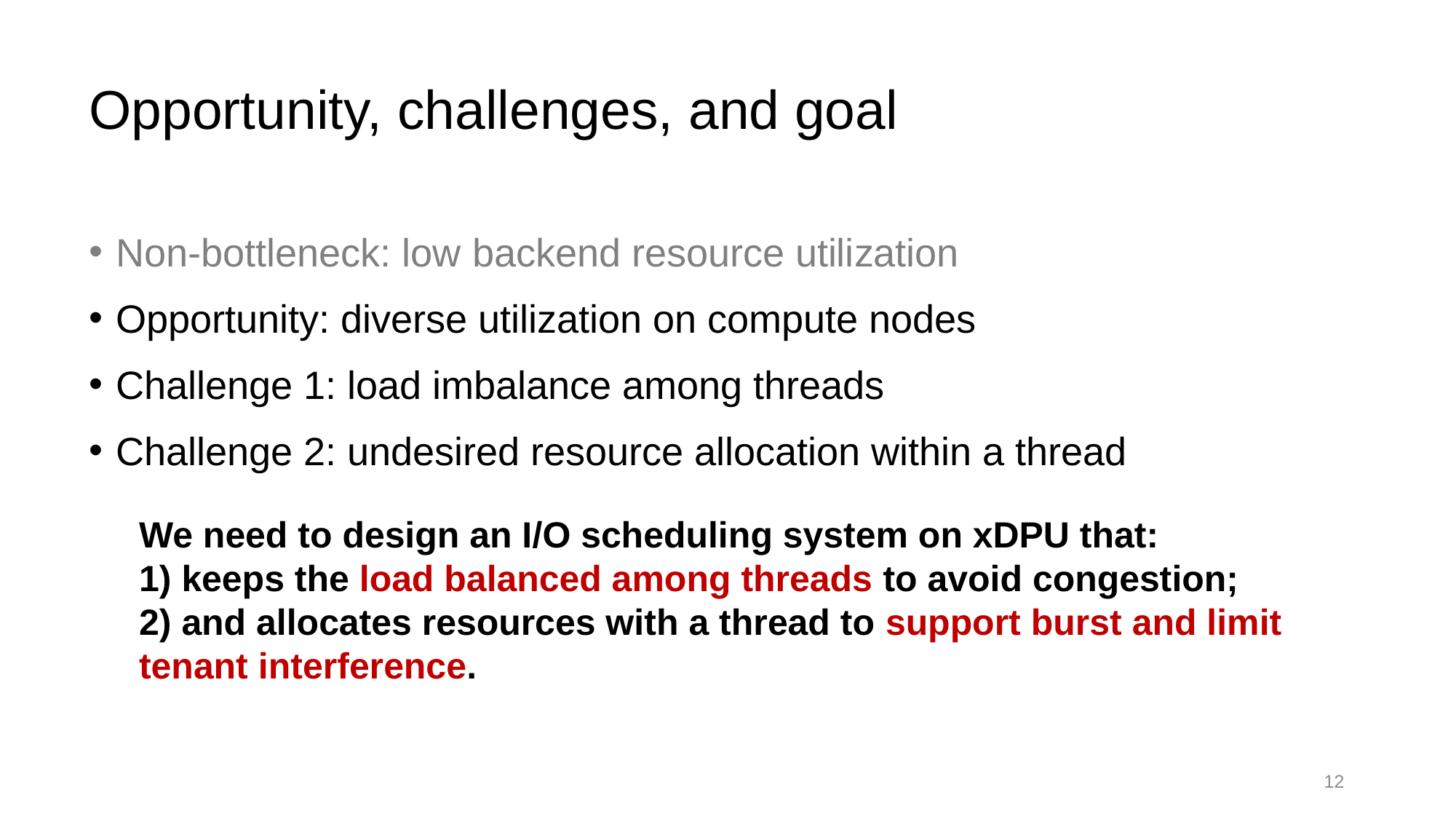

Opportunity, challenges, and goal
Non-bottleneck: low backend resource utilization
Opportunity: diverse utilization on compute nodes
Challenge 1: load imbalance among threads
Challenge 2: undesired resource allocation within a thread

We need to design an I/O scheduling system on xDPU that:
1) keeps the load balanced among threads to avoid congestion;
2) and allocates resources with a thread to support burst and limit tenant interference.
12